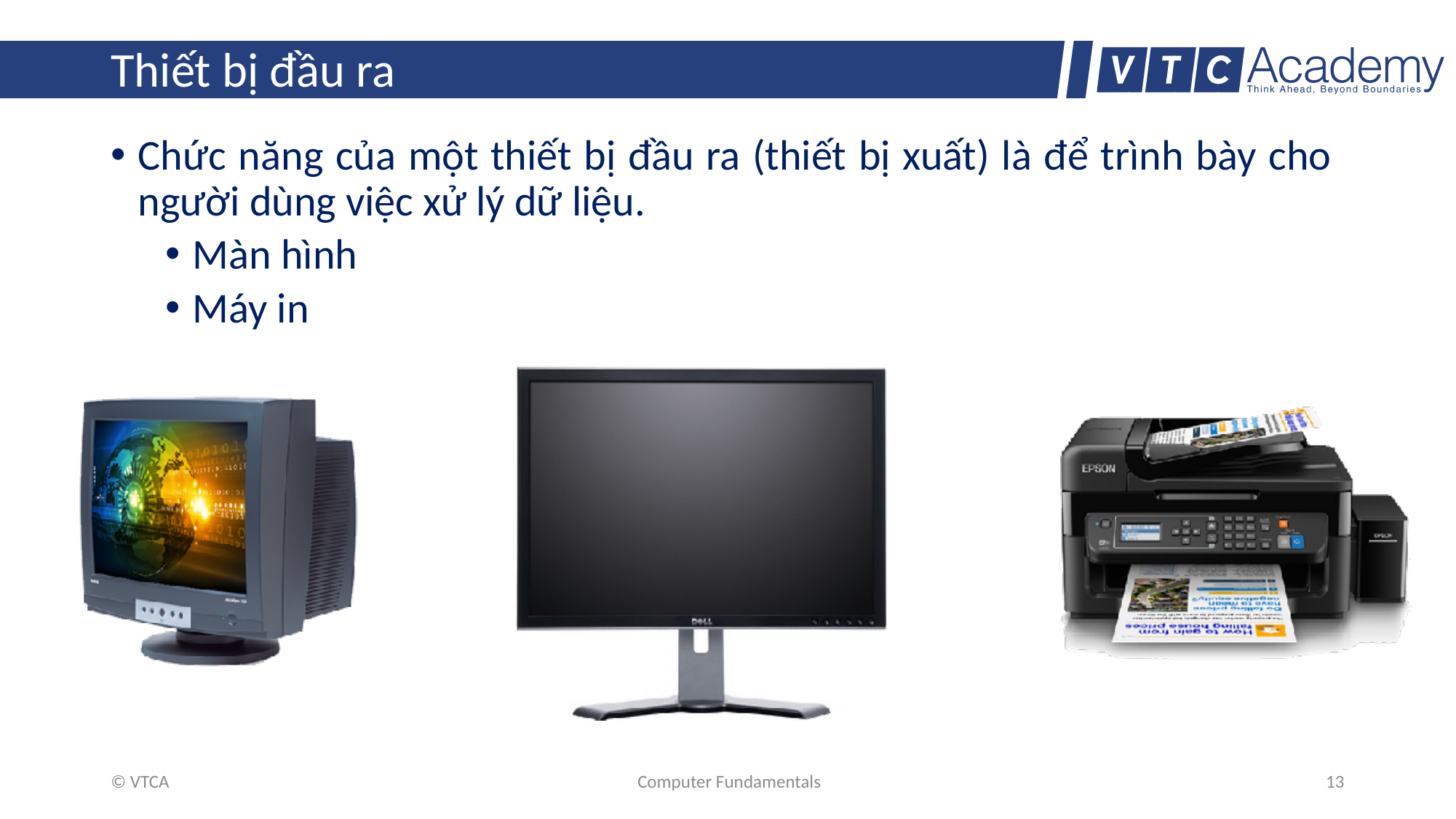

# Thiết bị đầu ra
Chức năng của một thiết bị đầu ra (thiết bị xuất) là để trình bày cho  người dùng việc xử lý dữ liệu.
Màn hình
Máy in

© VTCA
Computer Fundamentals
13